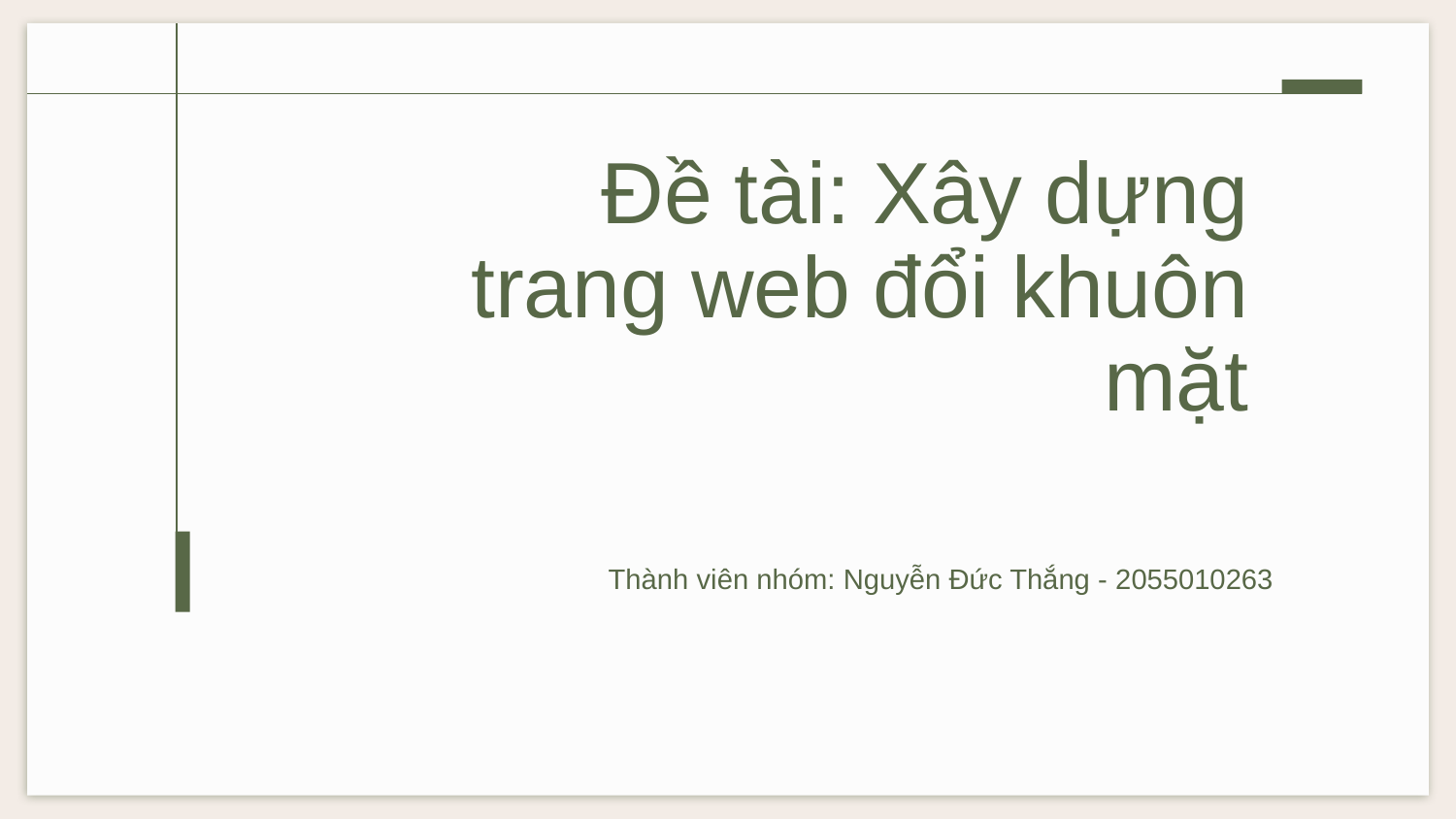

# Đề tài: Xây dựng trang web đổi khuôn mặt
Thành viên nhóm: Nguyễn Đức Thắng - 2055010263